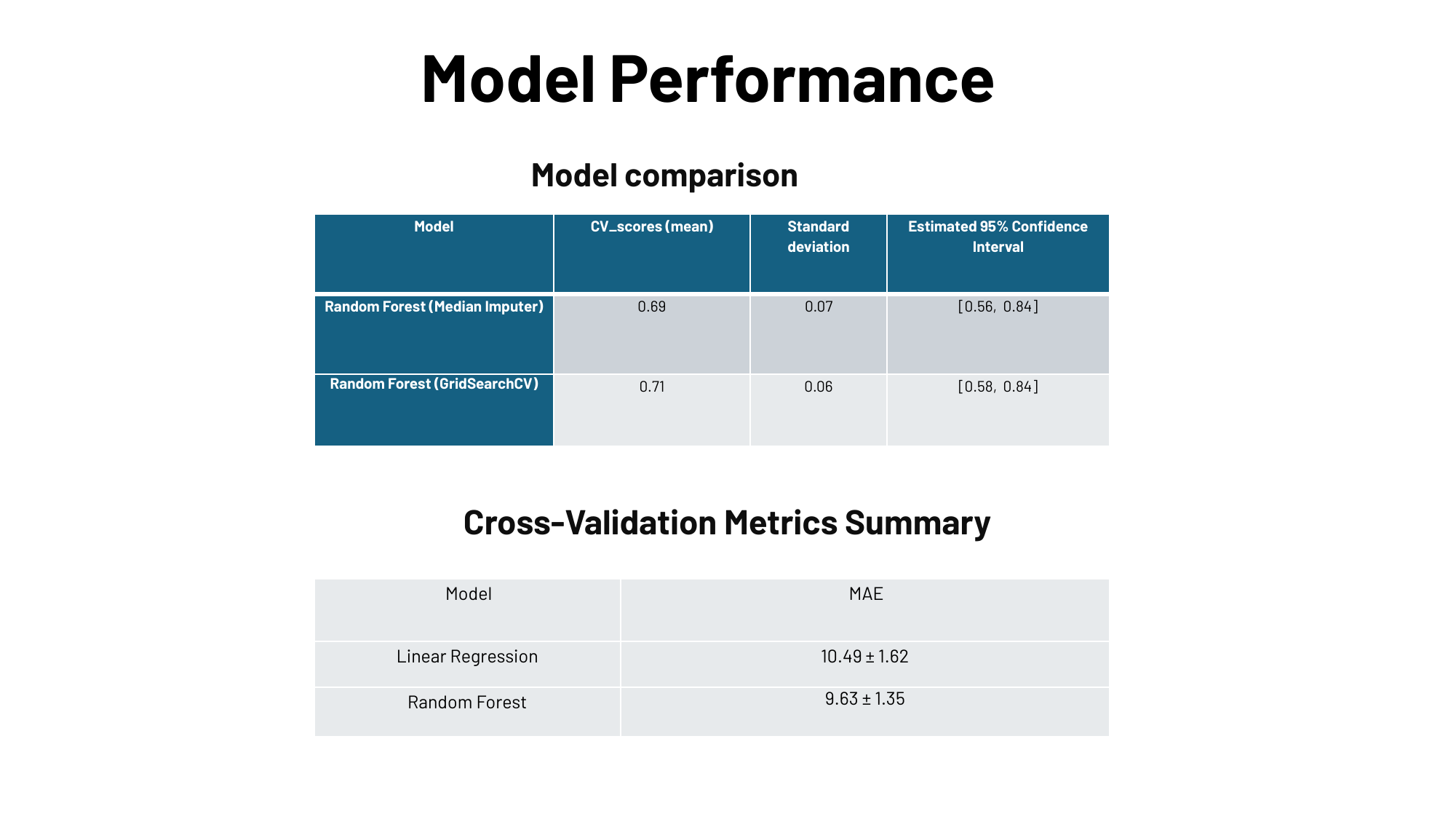

# Model Performance

Model comparison
| Model | CV\_scores (mean) | Standard deviation | Estimated 95% Confidence Interval |
| --- | --- | --- | --- |
| Random Forest (Median Imputer) | 0.69 | 0.07 | [0.56, 0.84] |
| Random Forest (GridSearchCV) | 0.71 | 0.06 | [0.58, 0.84] |
Cross-Validation Metrics Summary

| Model | MAE |
| --- | --- |
| Linear Regression | 10.49 ± 1.62 |
| Random Forest | 9.63 ± 1.35 |